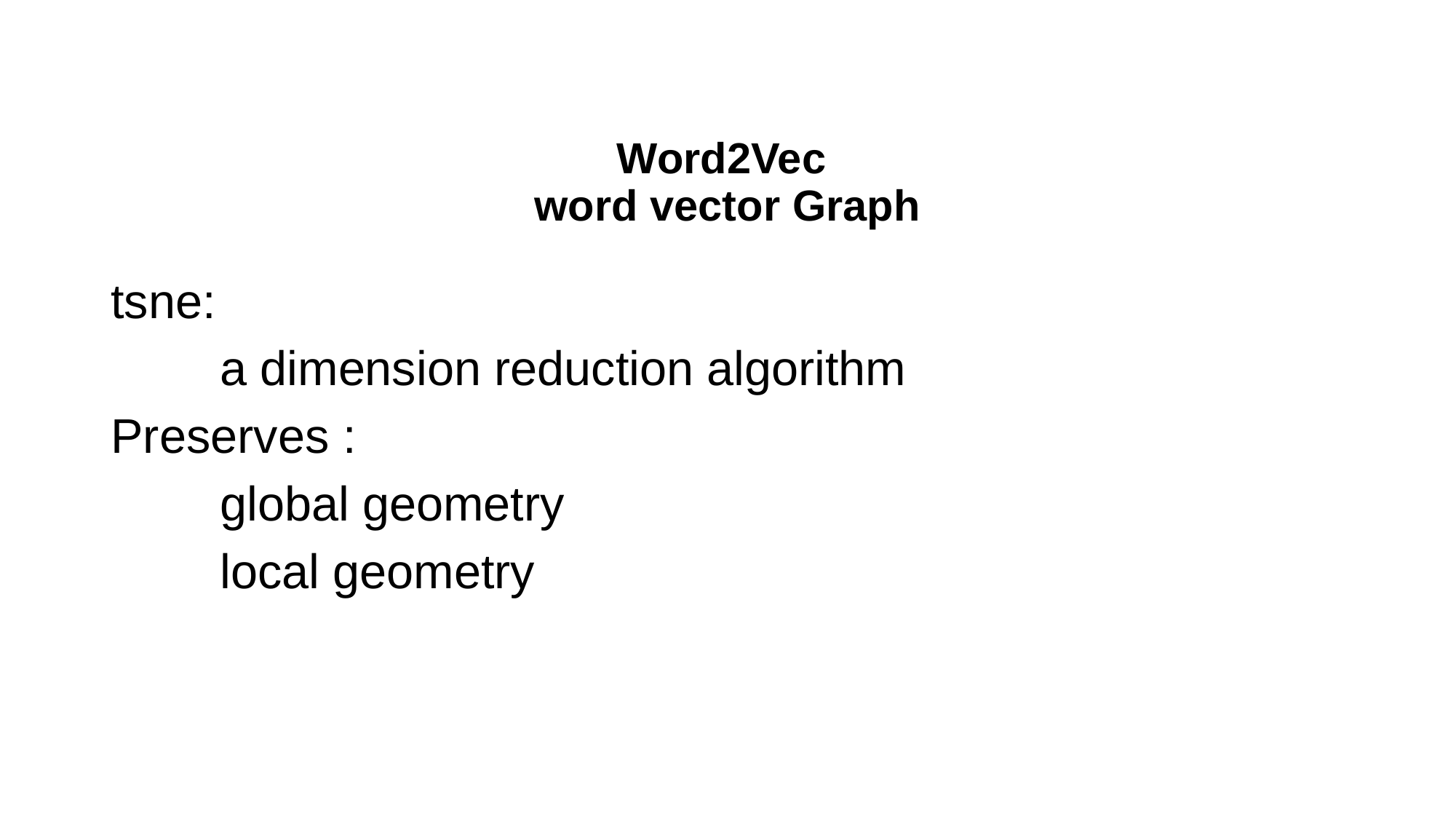

# Word2Vec word vector Graph
tsne:
	a dimension reduction algorithm
Preserves :
	global geometry
	local geometry